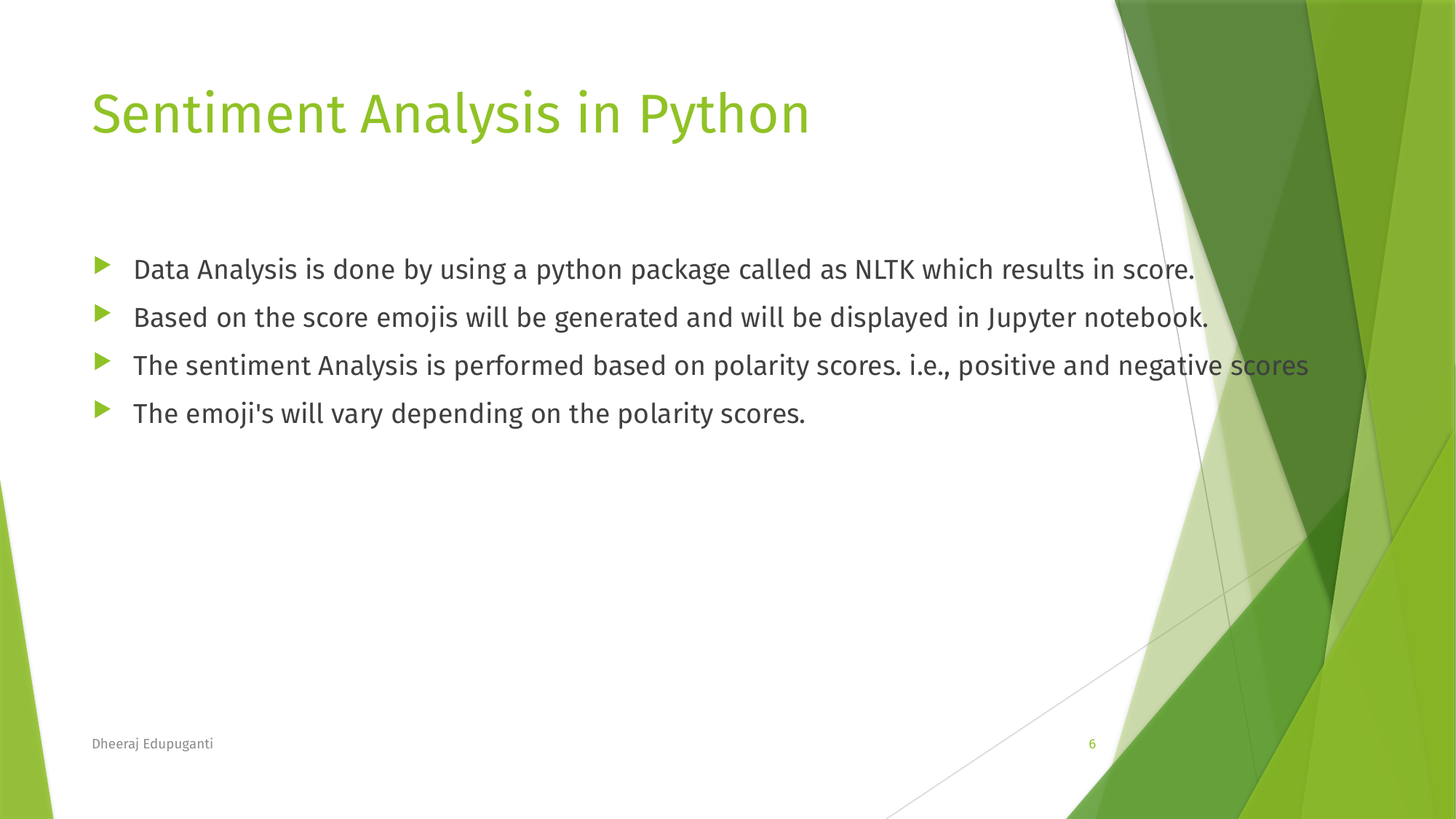

# Sentiment Analysis in Python
Data Analysis is done by using a python package called as NLTK which results in score.
Based on the score emojis will be generated and will be displayed in Jupyter notebook.
The sentiment Analysis is performed based on polarity scores. i.e., positive and negative scores
The emoji's will vary depending on the polarity scores.
Dheeraj Edupuganti
6